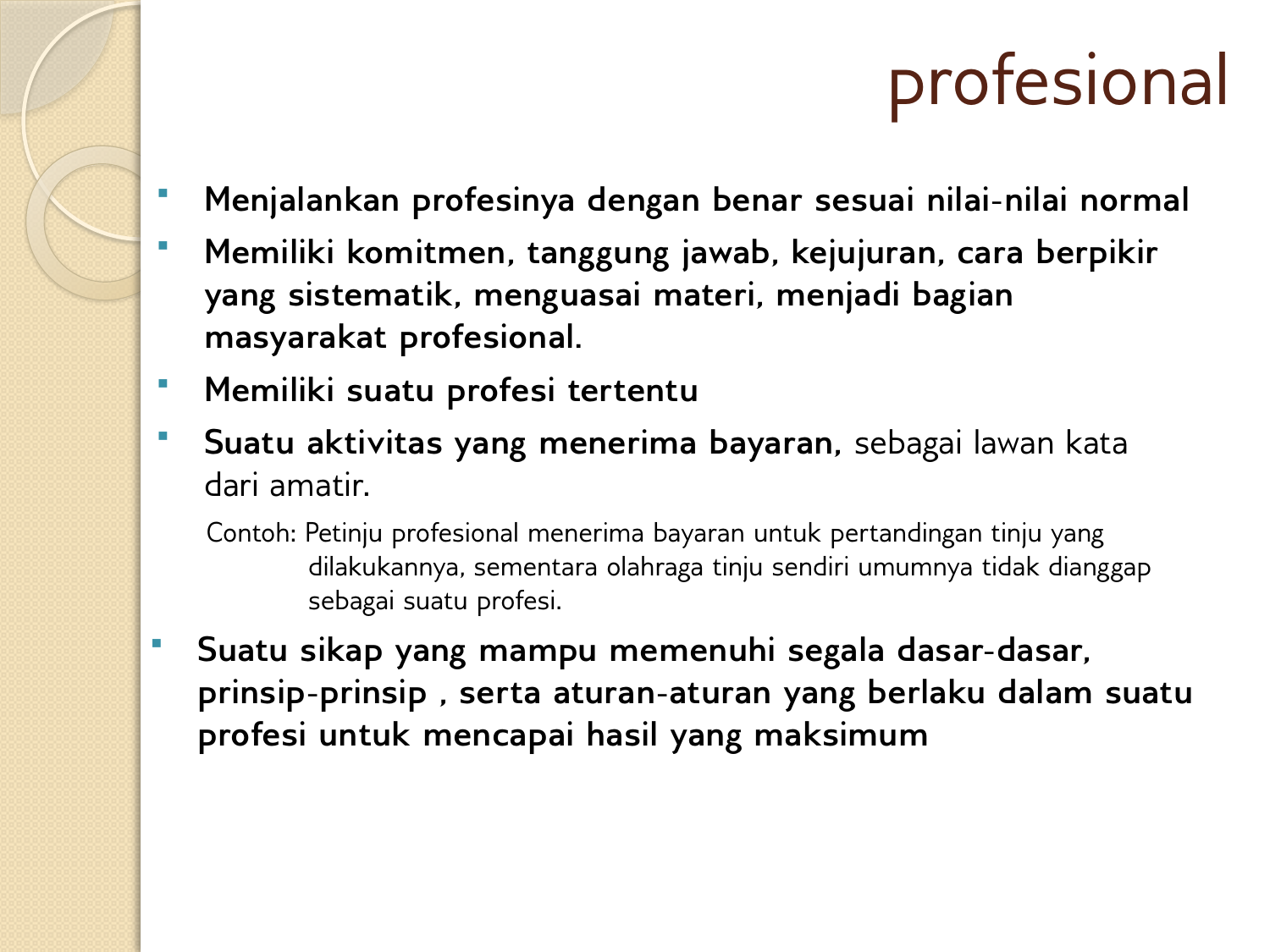

# profesional
Menjalankan profesinya dengan benar sesuai nilai-nilai normal
Memiliki komitmen, tanggung jawab, kejujuran, cara berpikir yang sistematik, menguasai materi, menjadi bagian masyarakat profesional.
Memiliki suatu profesi tertentu
Suatu aktivitas yang menerima bayaran, sebagai lawan kata dari amatir.
 Contoh: Petinju profesional menerima bayaran untuk pertandingan tinju yang dilakukannya, sementara olahraga tinju sendiri umumnya tidak dianggap sebagai suatu profesi.
Suatu sikap yang mampu memenuhi segala dasar-dasar, prinsip-prinsip , serta aturan-aturan yang berlaku dalam suatu profesi untuk mencapai hasil yang maksimum